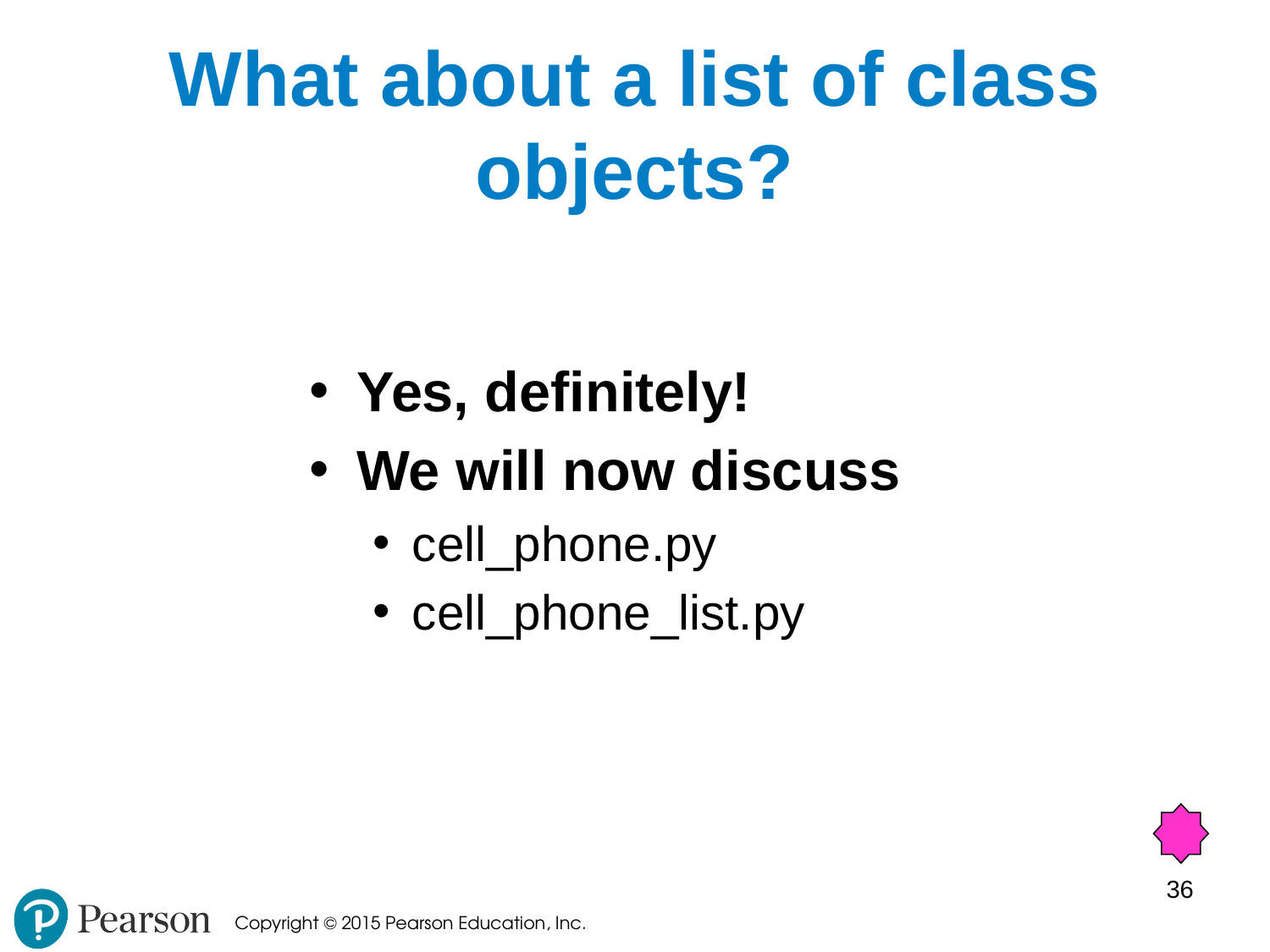

# What about a list of class objects?
Yes, definitely!
We will now discuss
cell_phone.py
cell_phone_list.py

36